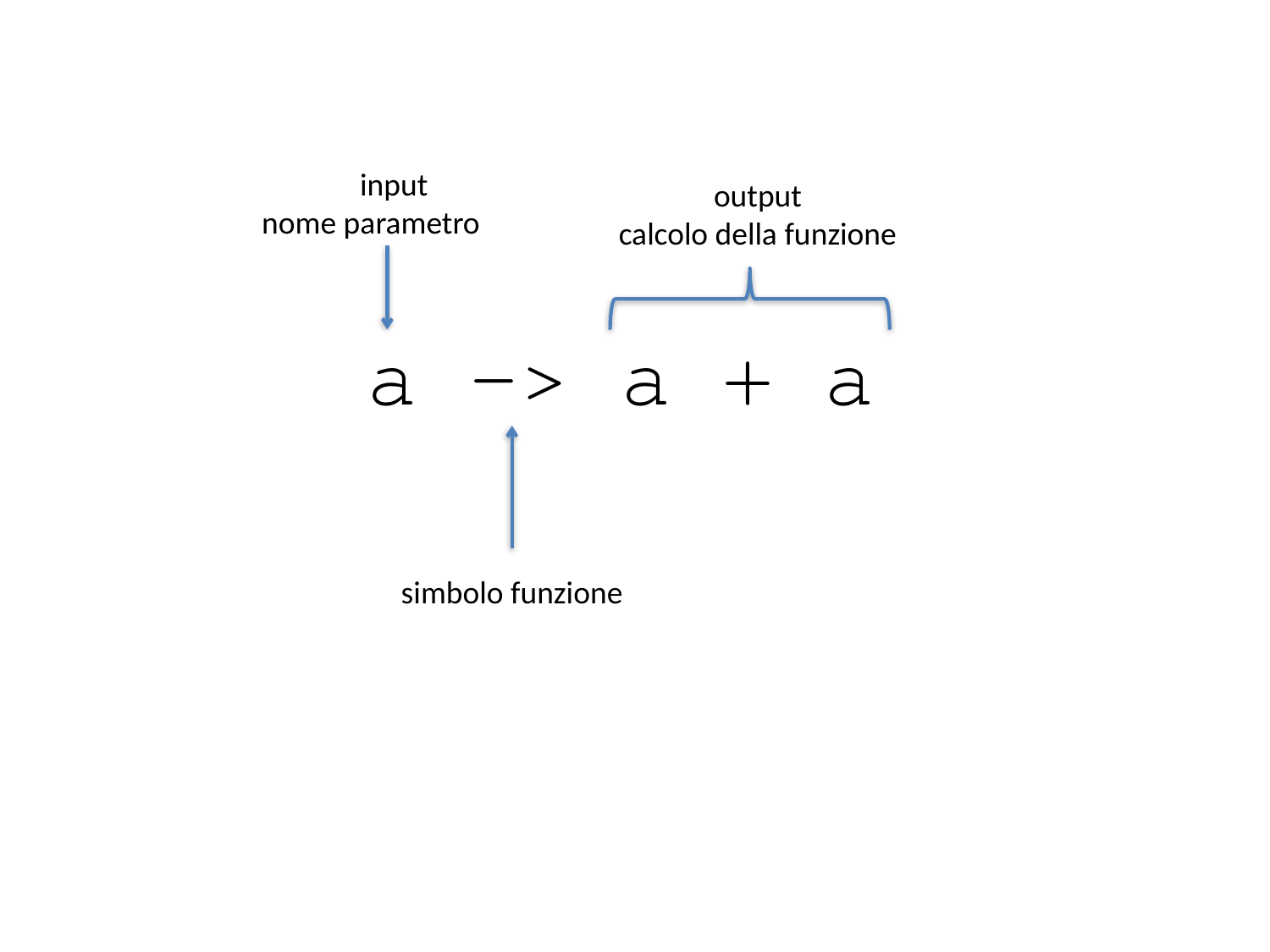

input
nome parametro

output
calcolo della funzione
a -> a + a
simbolo funzione